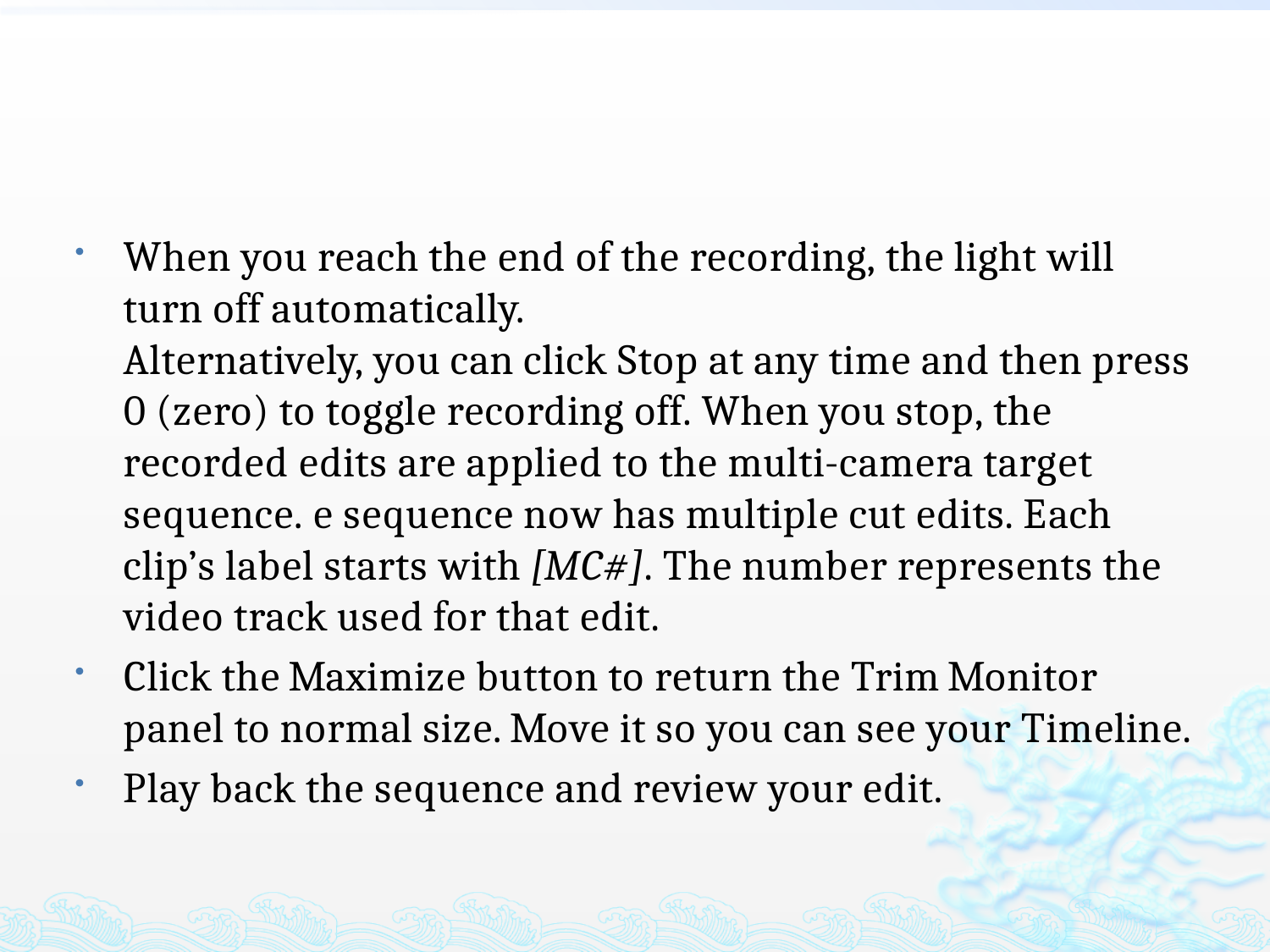

#
When you reach the end of the recording, the light will turn off automatically.
Alternatively, you can click Stop at any time and then press 0 (zero) to toggle recording off. When you stop, the recorded edits are applied to the multi-camera target sequence. e sequence now has multiple cut edits. Each clip’s label starts with [MC#]. The number represents the video track used for that edit.
Click the Maximize button to return the Trim Monitor panel to normal size. Move it so you can see your Timeline.
Play back the sequence and review your edit.